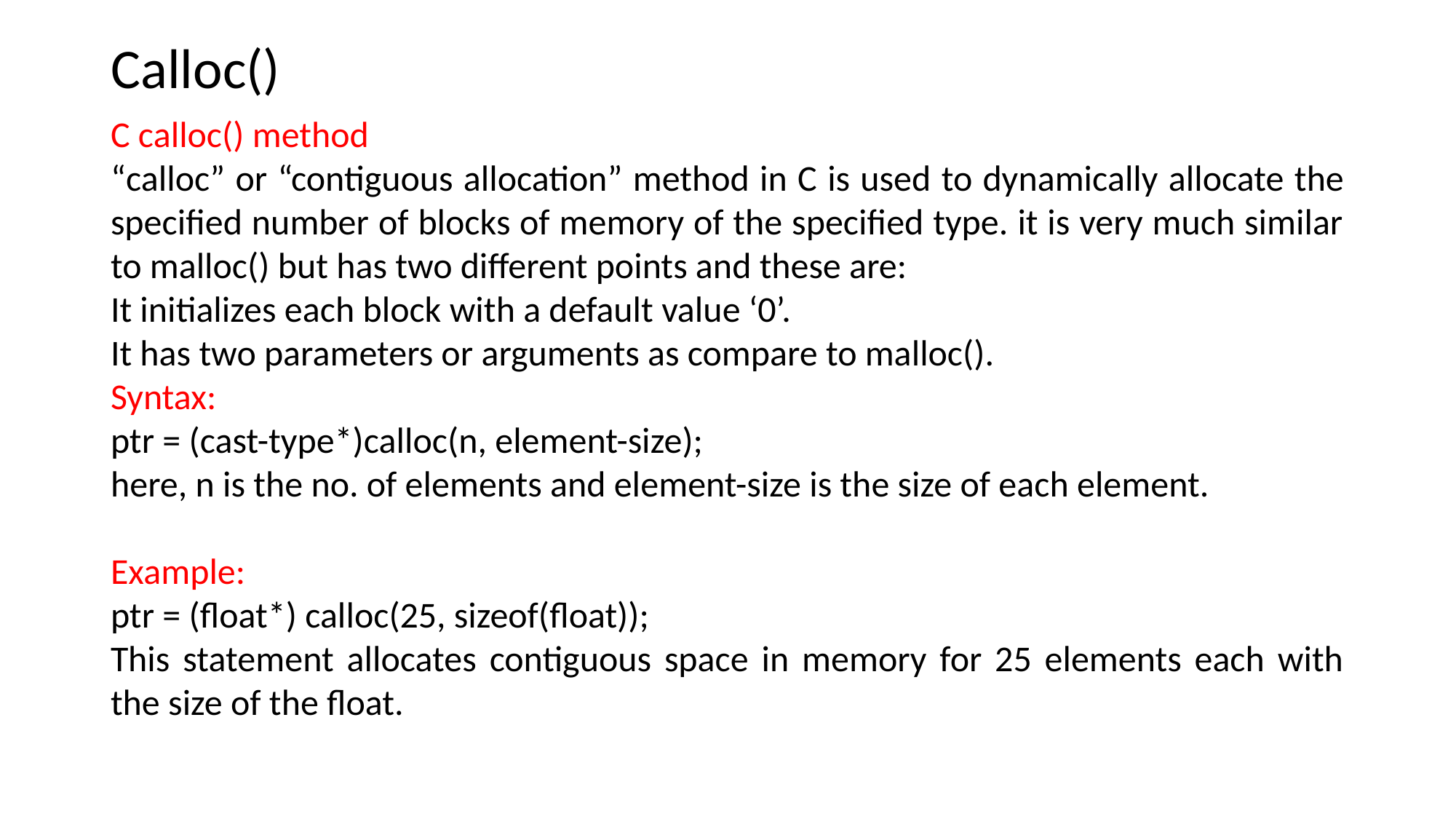

# Calloc()
C calloc() method
“calloc” or “contiguous allocation” method in C is used to dynamically allocate the specified number of blocks of memory of the specified type. it is very much similar to malloc() but has two different points and these are:
It initializes each block with a default value ‘0’.
It has two parameters or arguments as compare to malloc().
Syntax:
ptr = (cast-type*)calloc(n, element-size);
here, n is the no. of elements and element-size is the size of each element.

Example:
ptr = (float*) calloc(25, sizeof(float));
This statement allocates contiguous space in memory for 25 elements each with the size of the float.